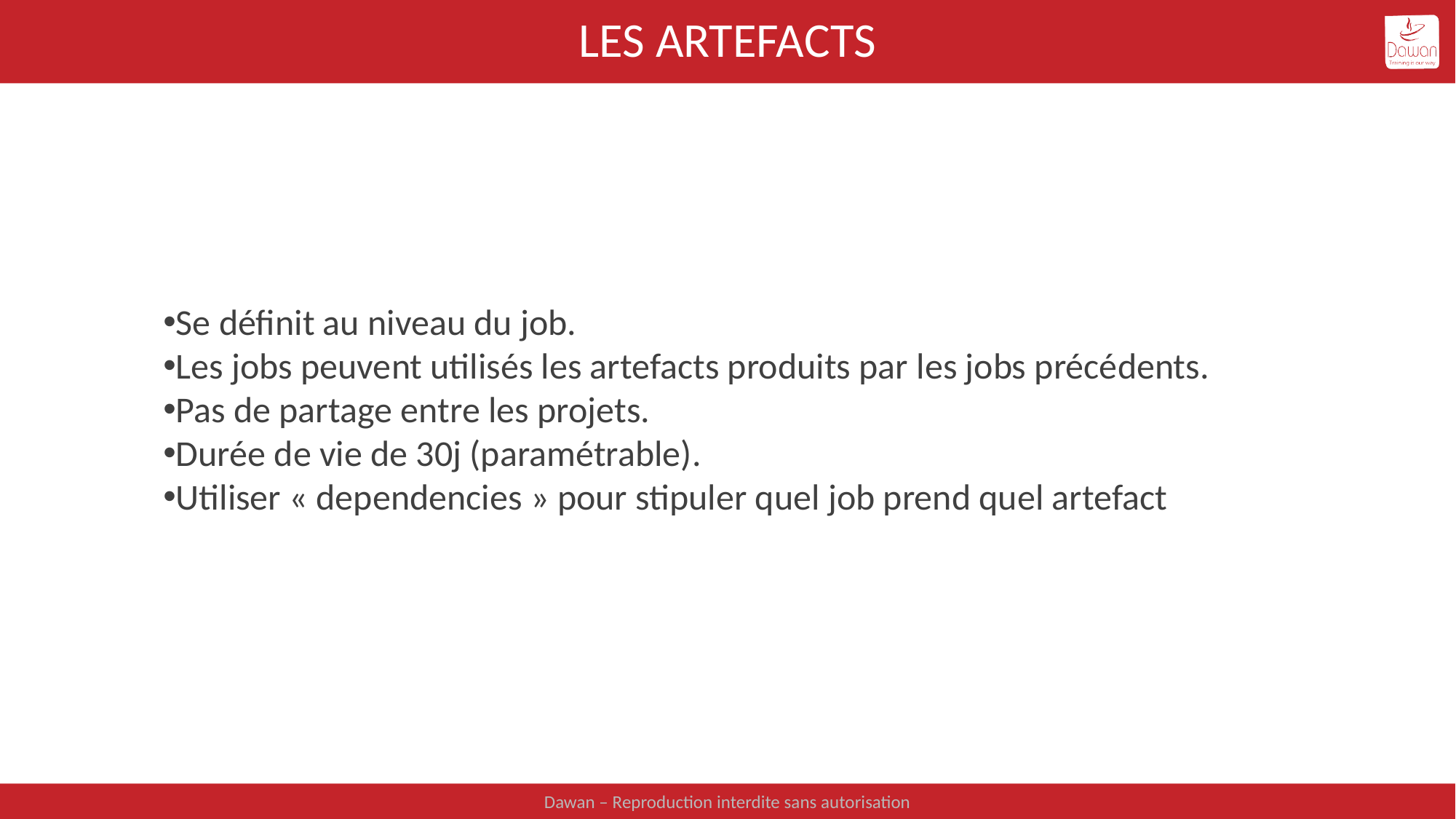

# Les artefacts
Se définit au niveau du job.
Les jobs peuvent utilisés les artefacts produits par les jobs précédents.
Pas de partage entre les projets.
Durée de vie de 30j (paramétrable).
Utiliser « dependencies » pour stipuler quel job prend quel artefact
Dawan – Reproduction interdite sans autorisation